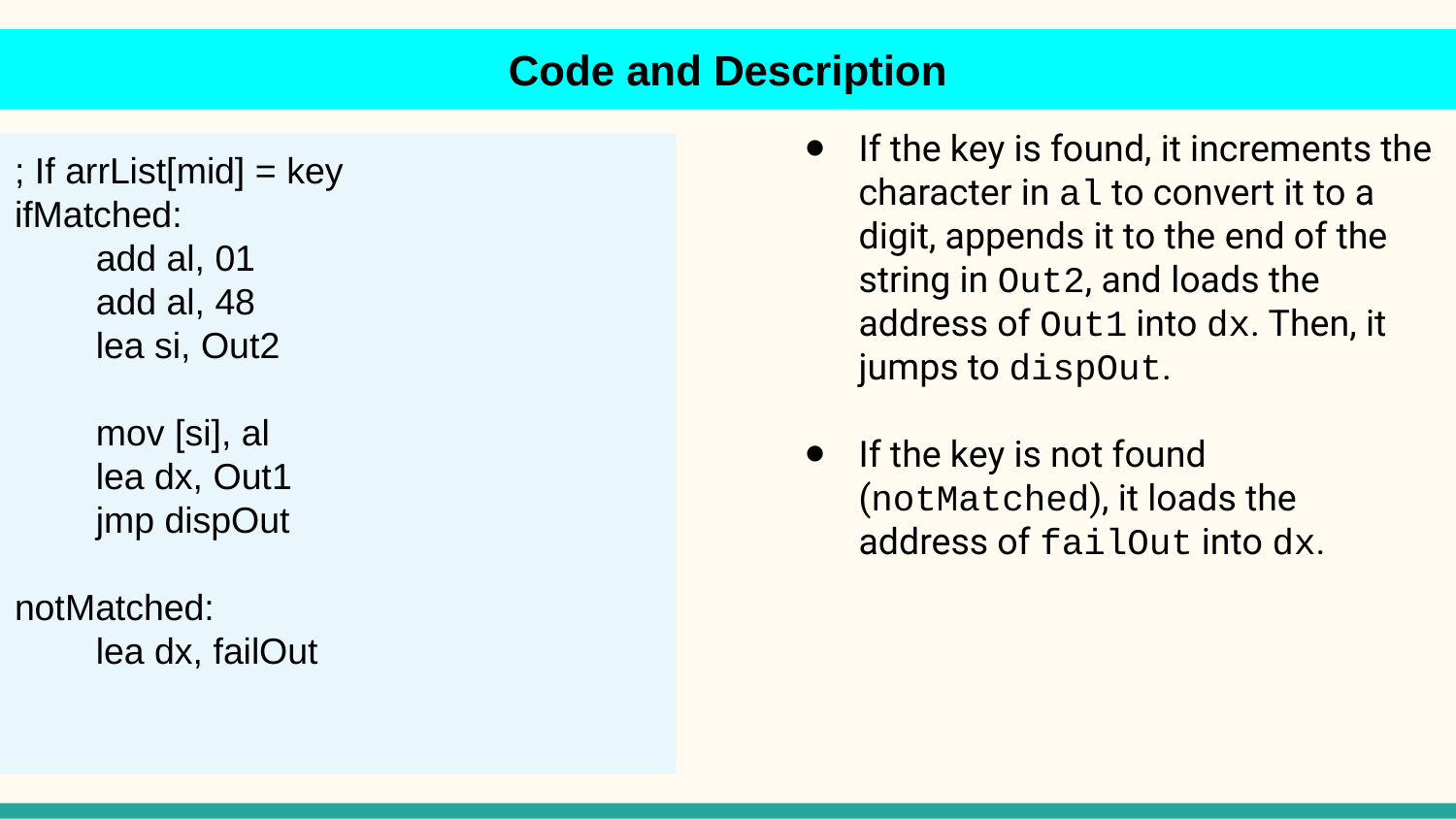

Code and Description
#
If the key is found, it increments the character in al to convert it to a digit, appends it to the end of the string in Out2, and loads the address of Out1 into dx. Then, it jumps to dispOut.

If the key is not found (notMatched), it loads the address of failOut into dx.
; If arrList[mid] = key
ifMatched:
        add al, 01
        add al, 48
        lea si, Out2

        mov [si], al
        lea dx, Out1
        jmp dispOut

notMatched:
        lea dx, failOut